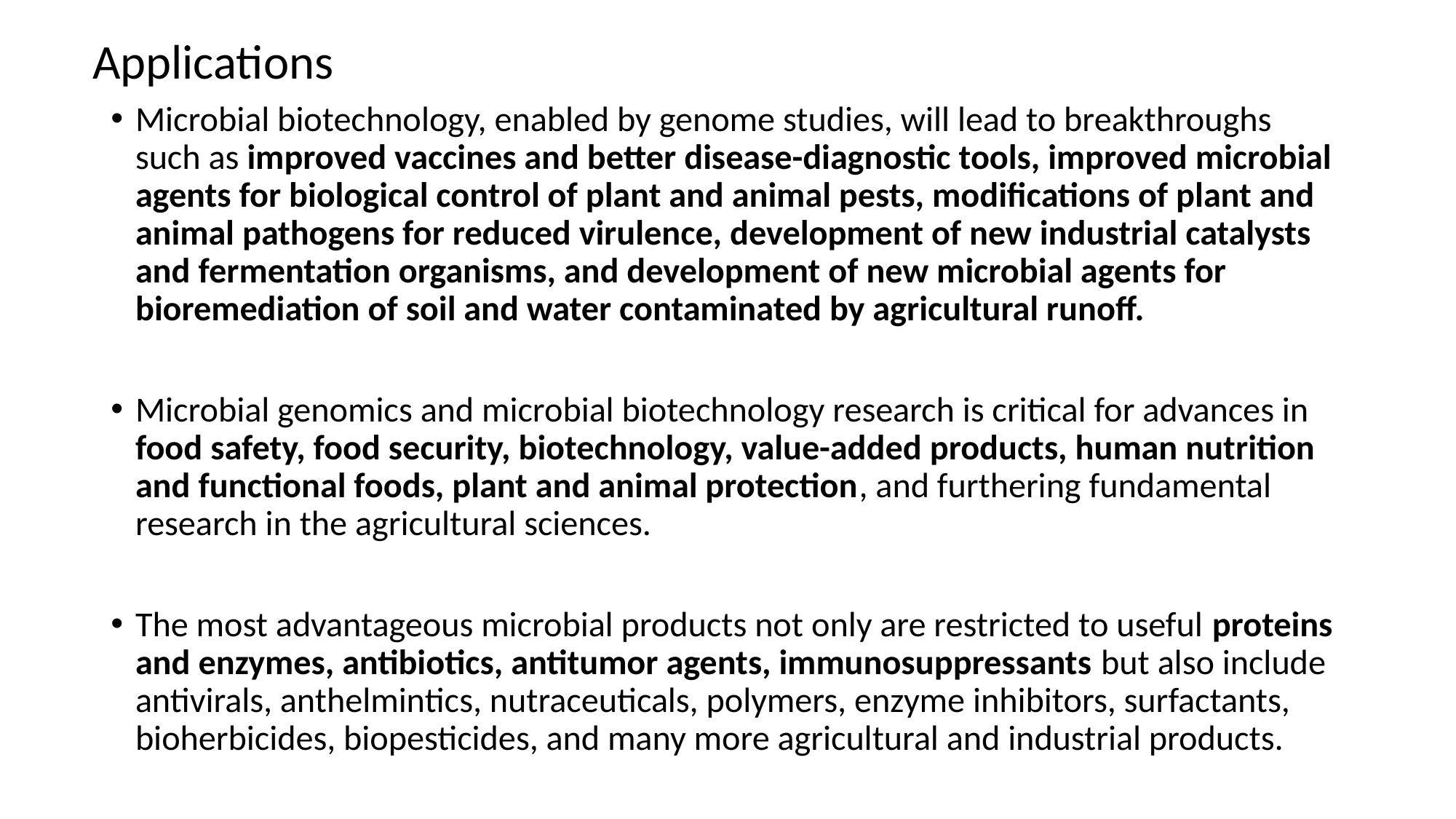

# Applications
Microbial biotechnology, enabled by genome studies, will lead to breakthroughs such as improved vaccines and better disease-diagnostic tools, improved microbial agents for biological control of plant and animal pests, modifications of plant and animal pathogens for reduced virulence, development of new industrial catalysts and fermentation organisms, and development of new microbial agents for bioremediation of soil and water contaminated by agricultural runoff.

Microbial genomics and microbial biotechnology research is critical for advances in food safety, food security, biotechnology, value-added products, human nutrition and functional foods, plant and animal protection, and furthering fundamental research in the agricultural sciences.

The most advantageous microbial products not only are restricted to useful proteins and enzymes, antibiotics, antitumor agents, immunosuppressants but also include antivirals, anthelmintics, nutraceuticals, polymers, enzyme inhibitors, surfactants, bioherbicides, biopesticides, and many more agricultural and industrial products.